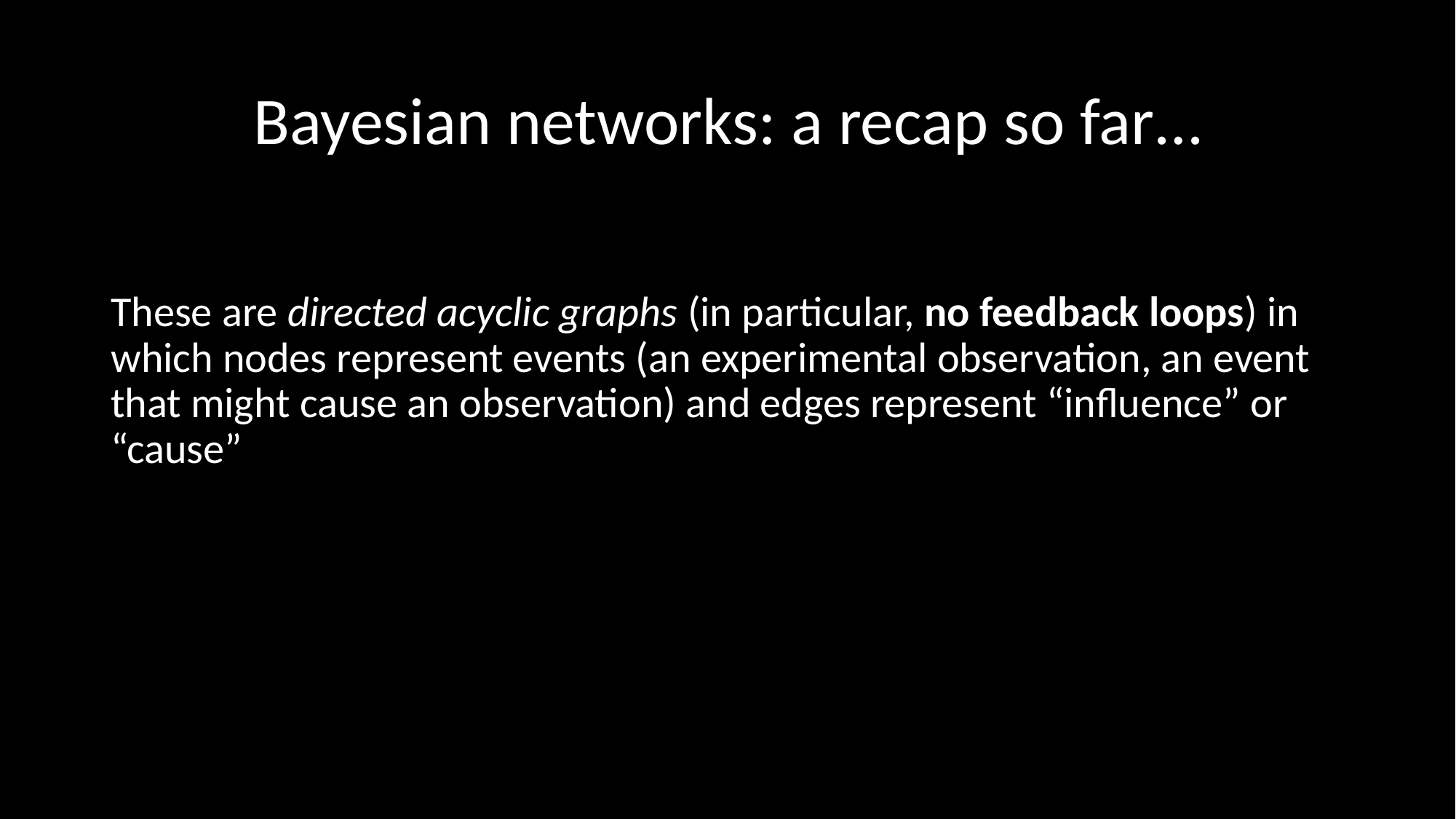

# Bayesian networks: a recap so far…

These are directed acyclic graphs (in particular, no feedback loops) in which nodes represent events (an experimental observation, an event that might cause an observation) and edges represent “influence” or “cause”